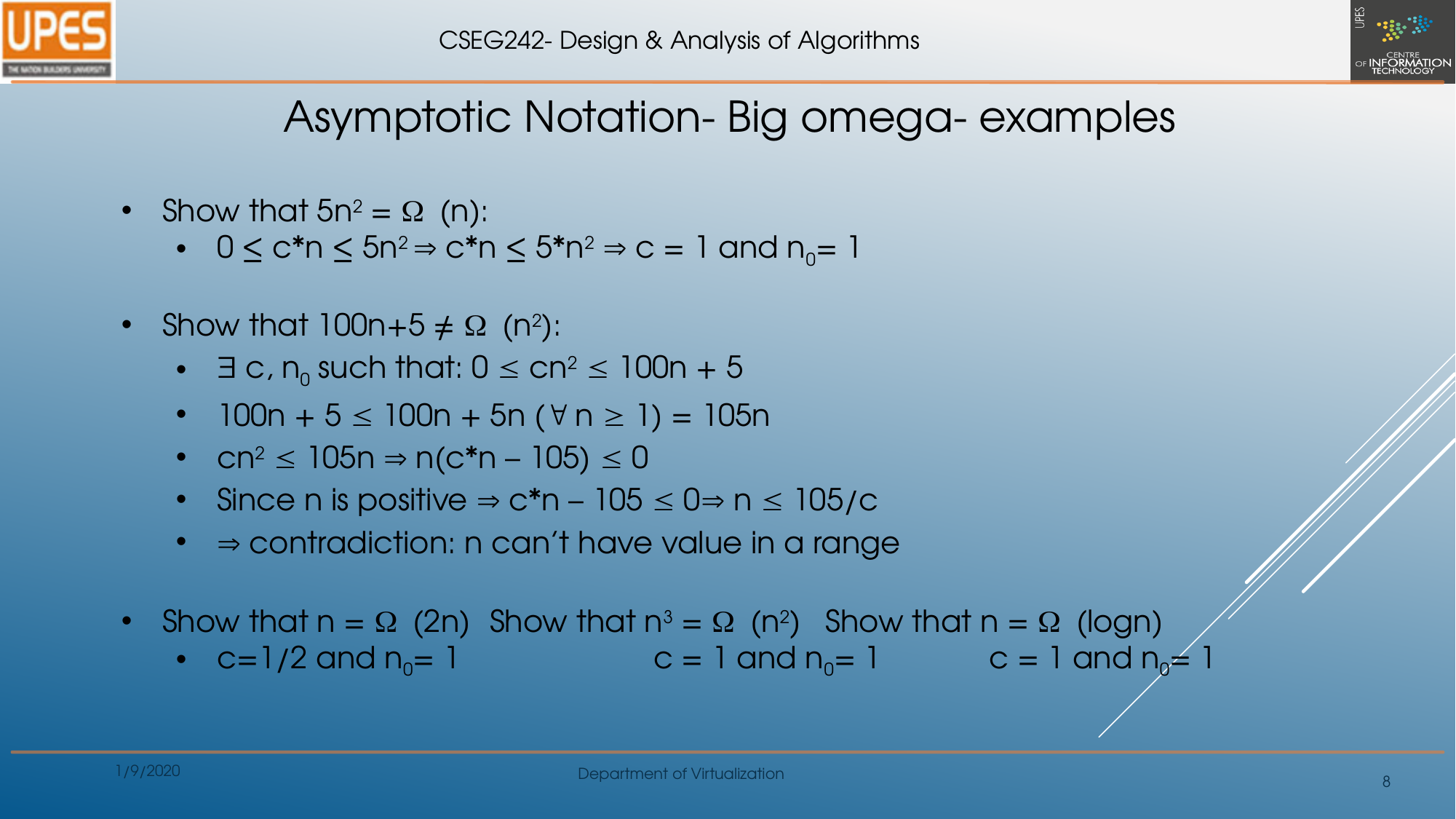

Asymptotic Notation- Big omega- examples

Show that 5n2 = Ω (n):
0 ≤ c*n ≤ 5n2 ⇒ c*n ≤ 5*n2 ⇒ c = 1 and n0= 1

Show that 100n+5 ≠ Ω (n2):
∃ c, n0 such that: 0 ≤ cn2 ≤ 100n + 5
100n + 5 ≤ 100n + 5n (∀ n ≥ 1) = 105n
cn2 ≤ 105n ⇒ n(c*n – 105) ≤ 0
Since n is positive ⇒ c*n – 105 ≤ 0⇒ n ≤ 105/c
⇒ contradiction: n can’t have value in a range

Show that n = Ω (2n)	Show that n3 = Ω (n2)	 Show that n = Ω (logn)
c=1/2 and n0= 1		c = 1 and n0= 1	 c = 1 and n0= 1

1/9/2020
8
Department of Virtualization